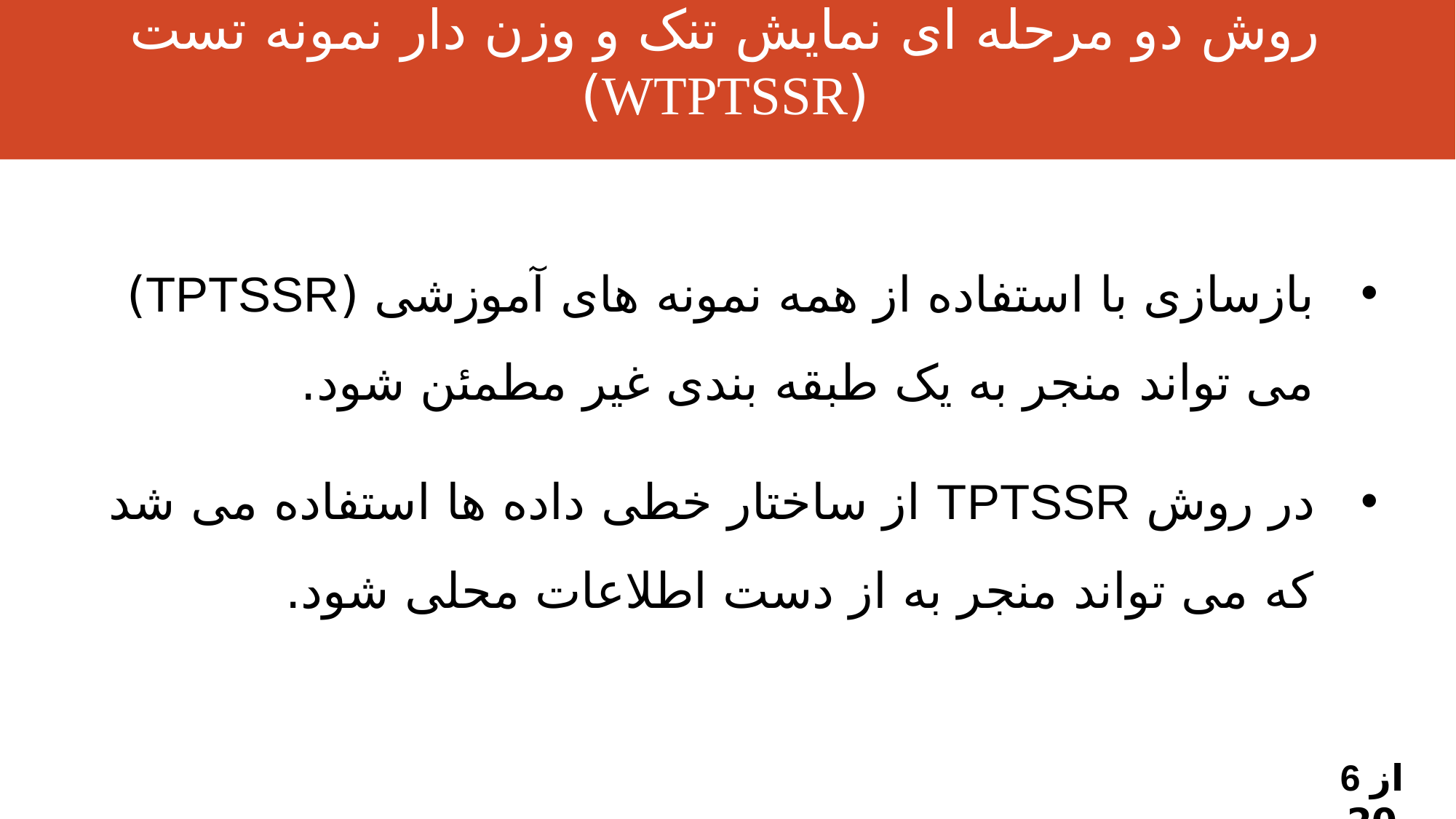

روش دو مرحله ای نمایش تنک و وزن دار نمونه تست (WTPTSSR)
بازسازی با استفاده از همه نمونه های آموزشی (TPTSSR) می تواند منجر به یک طبقه بندی غیر مطمئن شود.
در روش TPTSSR از ساختار خطی داده ها استفاده می شد که می تواند منجر به از دست اطلاعات محلی شود.
6 از 20